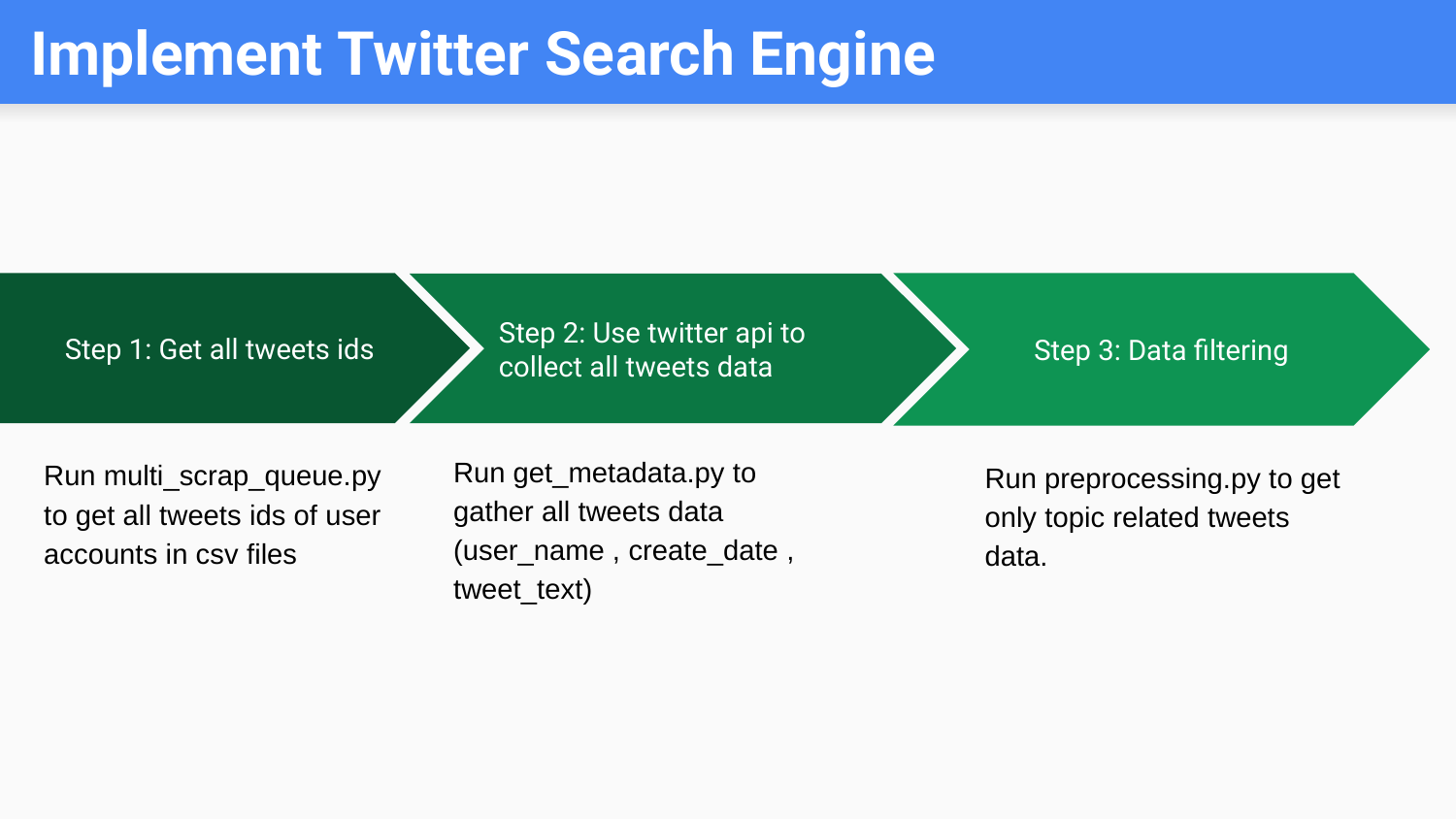

# Implement Twitter Search Engine
 Step 1: Get all tweets ids

Run multi_scrap_queue.py to get all tweets ids of user accounts in csv files
Step 3: Data filtering

Run preprocessing.py to get only topic related tweets data.

Step 2: Use twitter api to collect all tweets data

Run get_metadata.py to gather all tweets data (user_name , create_date , tweet_text)